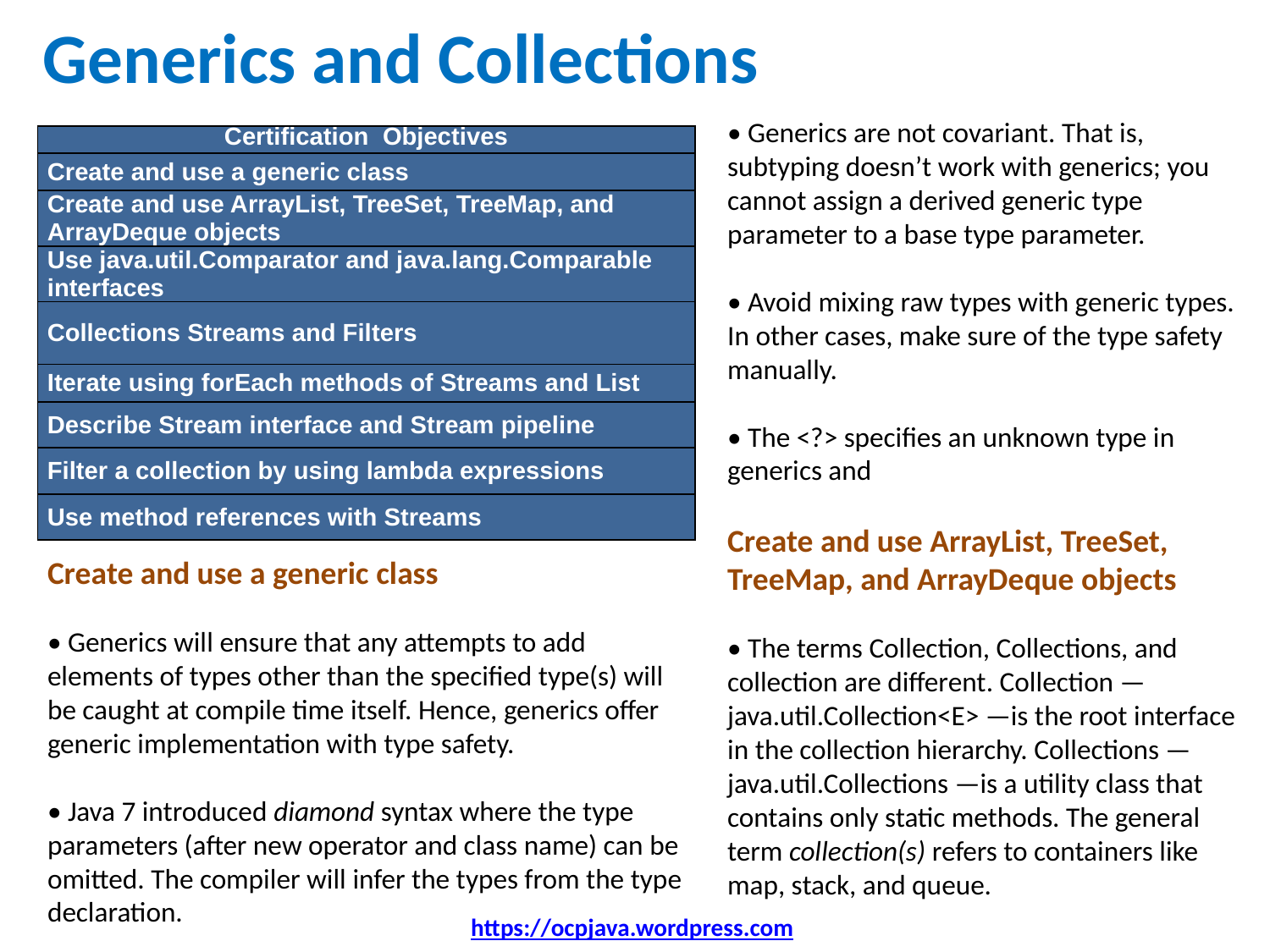

# Generics and Collections
• Generics are not covariant. That is, subtyping doesn’t work with generics; you cannot assign a derived generic type parameter to a base type parameter.

• Avoid mixing raw types with generic types. In other cases, make sure of the type safety manually.

• The <?> specifies an unknown type in generics and

Create and use ArrayList, TreeSet, TreeMap, and ArrayDeque objects

• The terms Collection, Collections, and collection are different. Collection —
java.util.Collection<E> —is the root interface in the collection hierarchy. Collections — java.util.Collections —is a utility class that contains only static methods. The general term collection(s) refers to containers like map, stack, and queue.
| Certification  Objectives |
| --- |
| Create and use a generic class |
| Create and use ArrayList, TreeSet, TreeMap, and ArrayDeque objects |
| Use java.util.Comparator and java.lang.Comparable interfaces |
| Collections Streams and Filters |
| Iterate using forEach methods of Streams and List |
| Describe Stream interface and Stream pipeline |
| Filter a collection by using lambda expressions |
| Use method references with Streams |
Create and use a generic class

• Generics will ensure that any attempts to add elements of types other than the specified type(s) will be caught at compile time itself. Hence, generics offer generic implementation with type safety.

• Java 7 introduced diamond syntax where the type parameters (after new operator and class name) can be omitted. The compiler will infer the types from the type declaration.